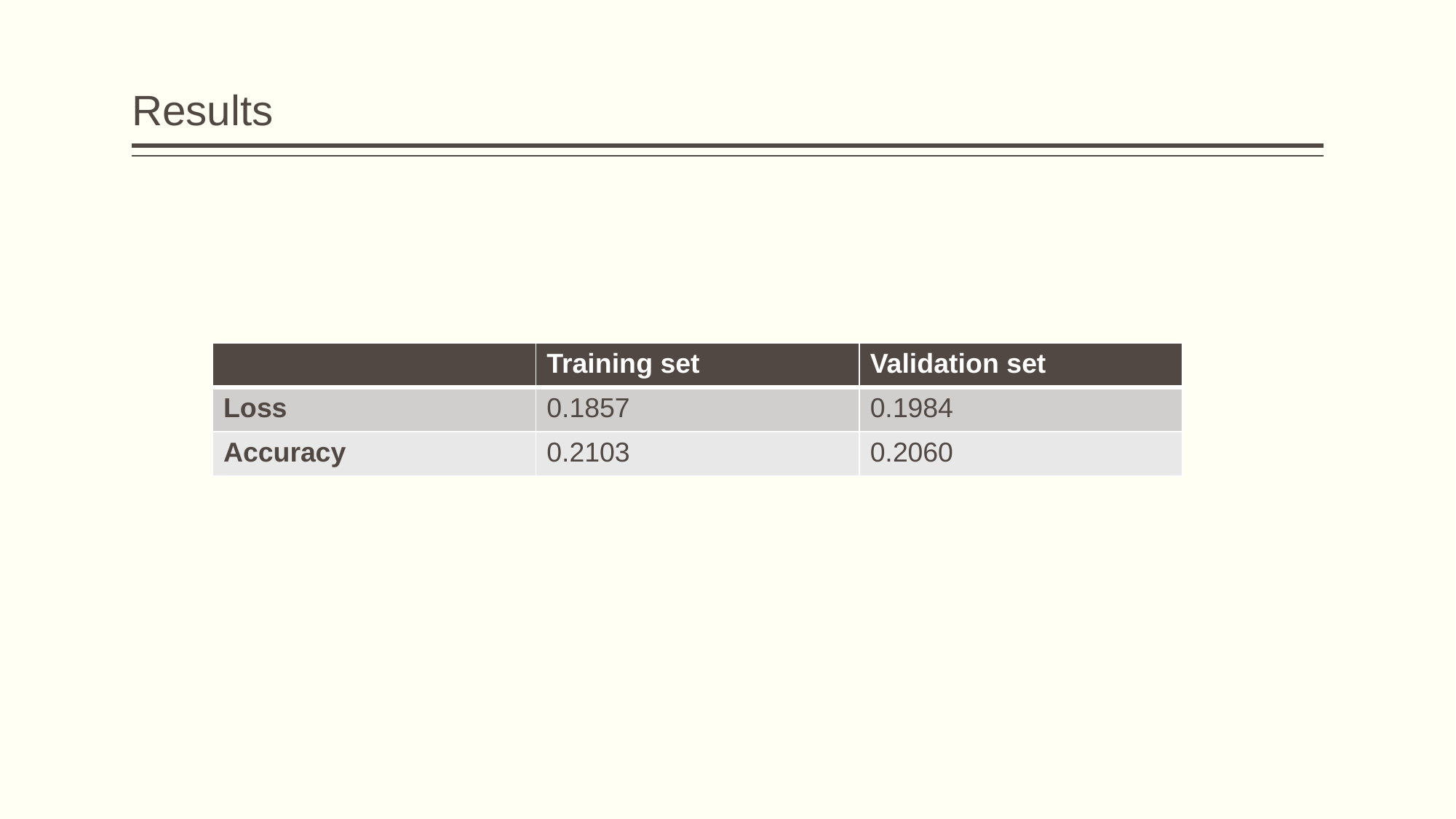

# Results
|  | Training set | Validation set |
| --- | --- | --- |
| Loss | 0.1857 | 0.1984 |
| Accuracy | 0.2103 | 0.2060 |